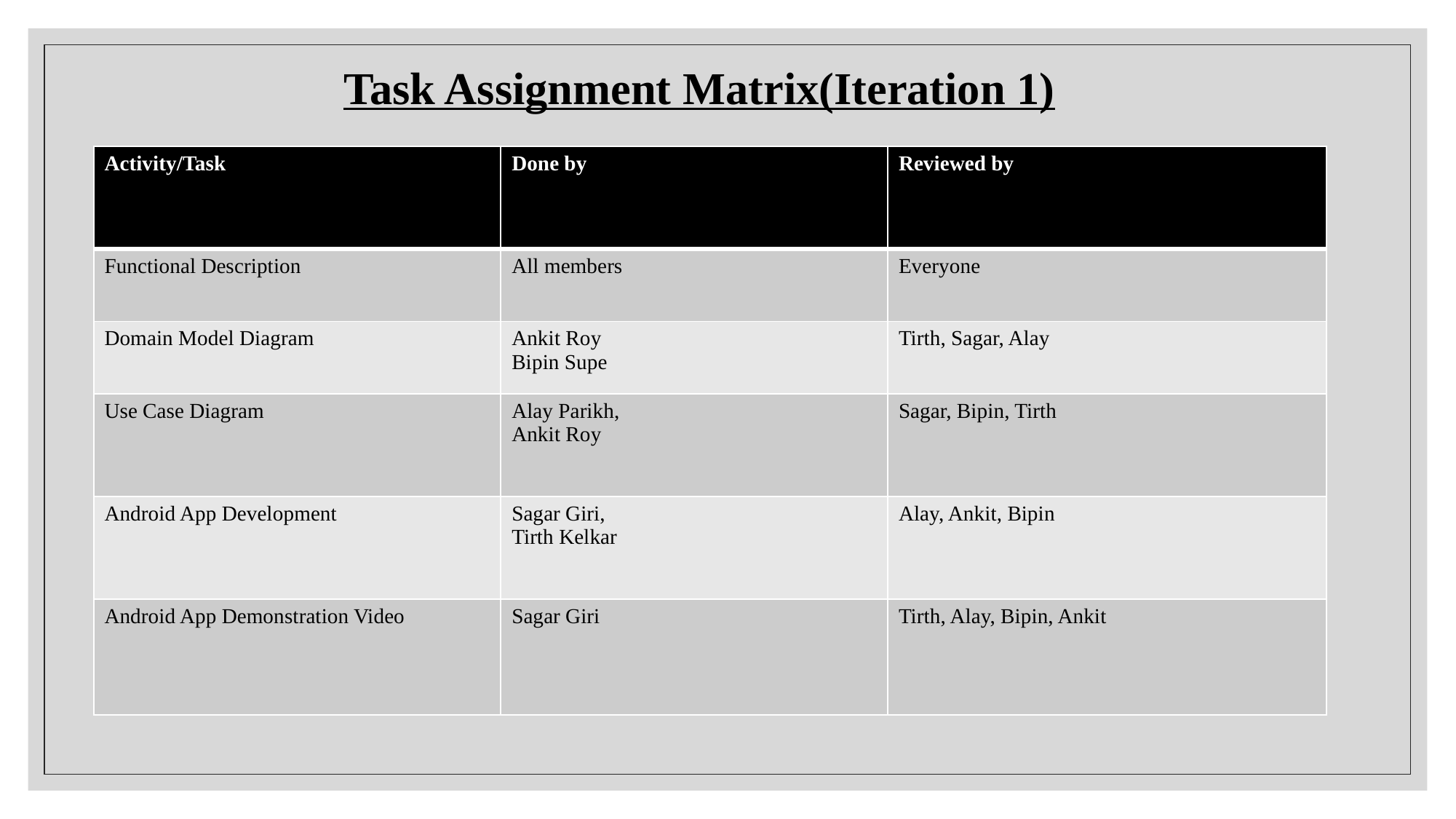

Task Assignment Matrix(Iteration 1)
| Activity/Task | Done by | Reviewed by |
| --- | --- | --- |
| Functional Description | All members | Everyone |
| Domain Model Diagram | Ankit Roy Bipin Supe | Tirth, Sagar, Alay |
| Use Case Diagram | Alay Parikh, Ankit Roy | Sagar, Bipin, Tirth |
| Android App Development | Sagar Giri, Tirth Kelkar | Alay, Ankit, Bipin |
| Android App Demonstration Video | Sagar Giri | Tirth, Alay, Bipin, Ankit |